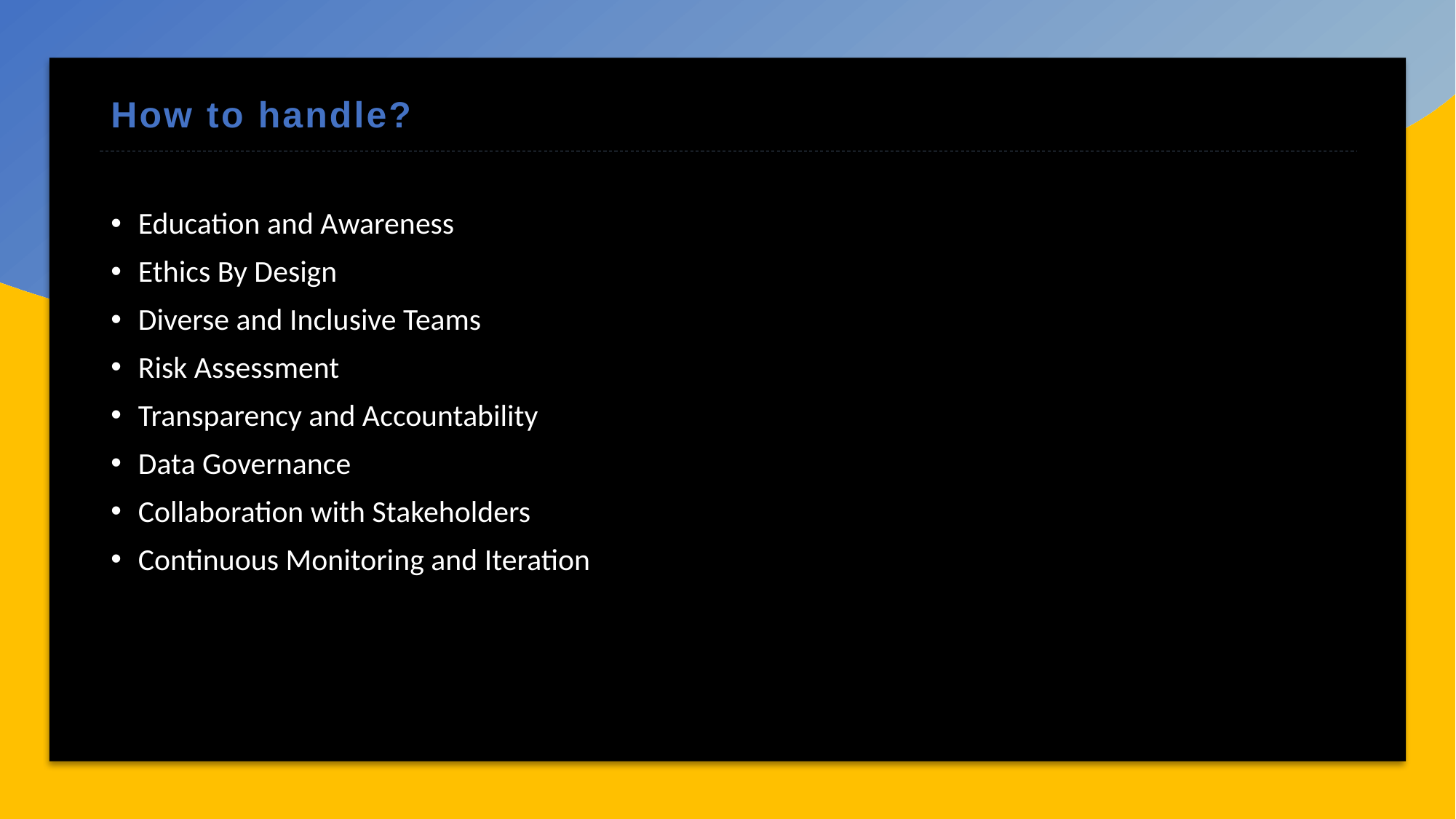

# How to handle?

Education and Awareness
Ethics By Design
Diverse and Inclusive Teams
Risk Assessment
Transparency and Accountability
Data Governance
Collaboration with Stakeholders
Continuous Monitoring and Iteration